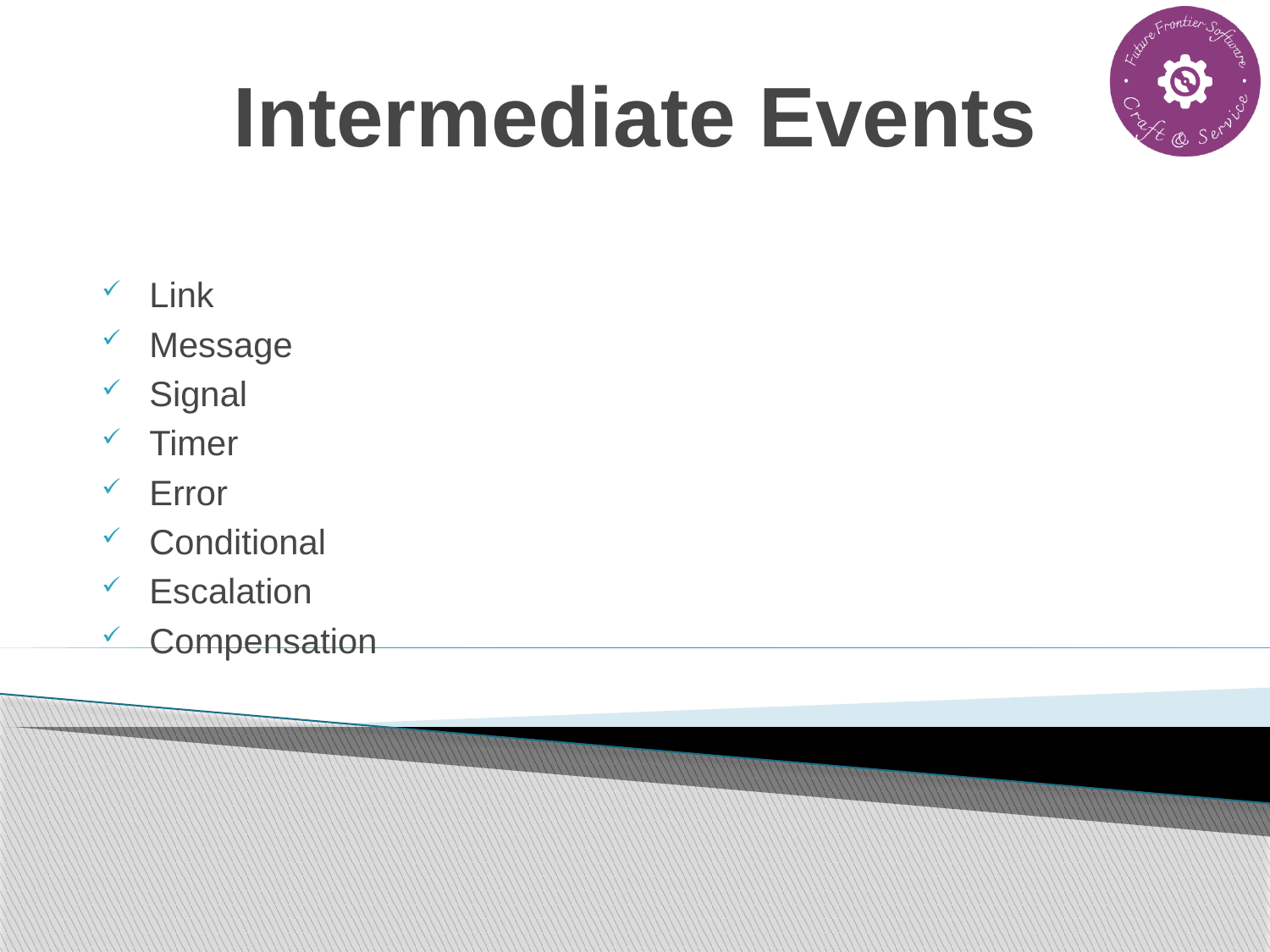

# Intermediate Events
Link
Message
Signal
Timer
Error
Conditional
Escalation
Compensation